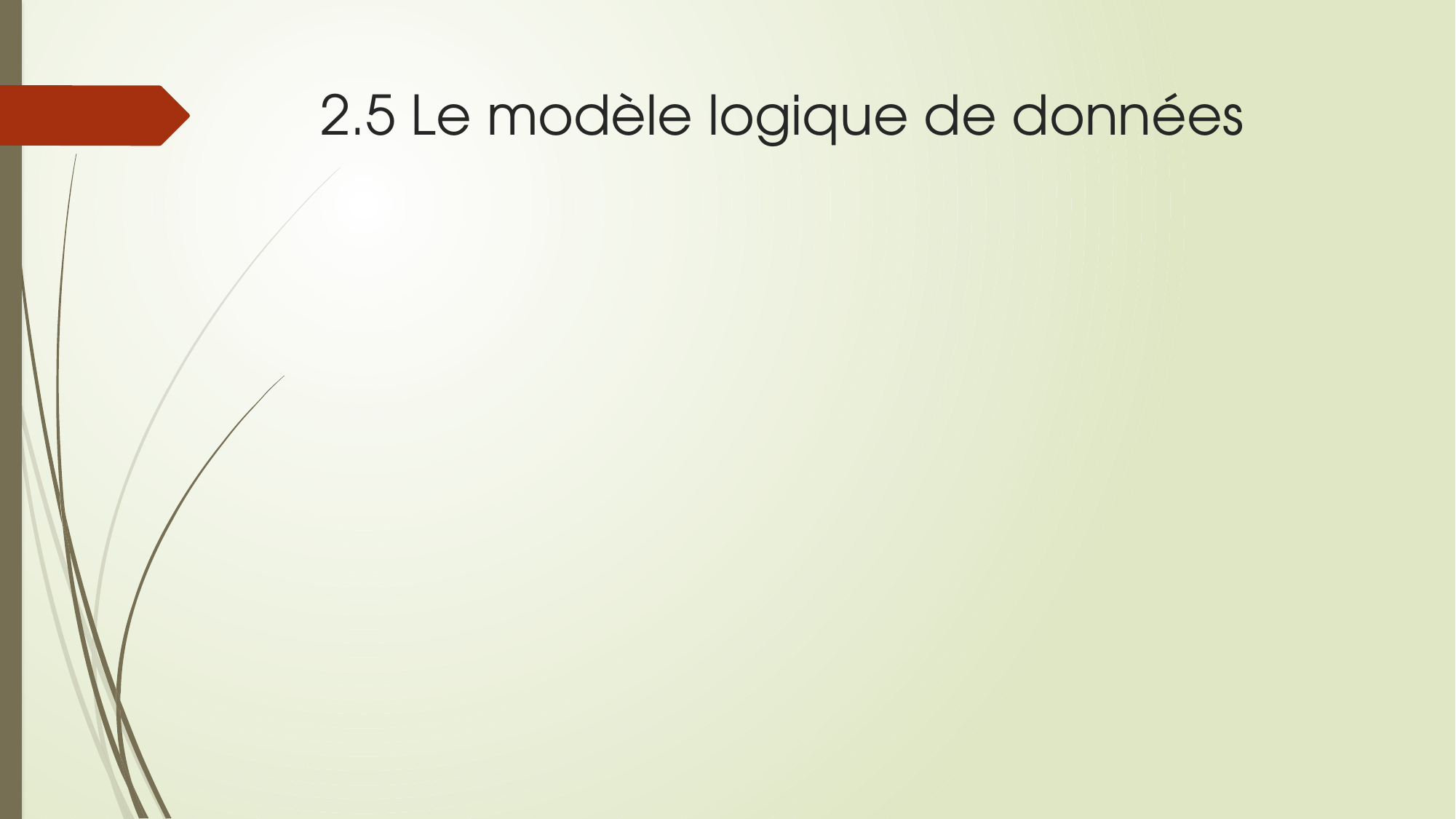

# 2.5 Le modèle logique de données